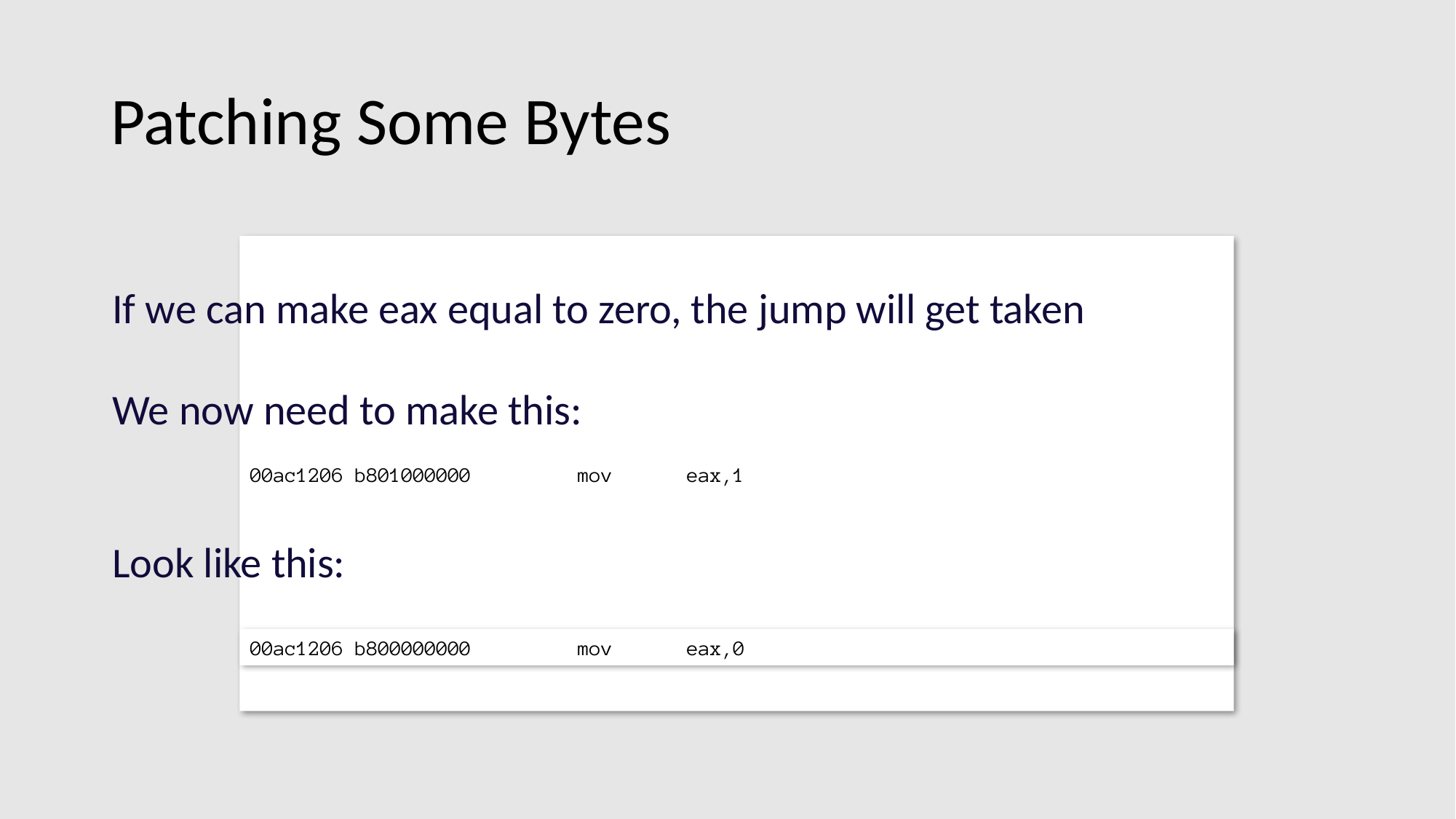

# Patching Some Bytes
If we can make eax equal to zero, the jump will get taken

We now need to make this:

Look like this:
00ac1206 b801000000 	mov 	eax,1
00ac1206 b800000000 	mov 	eax,0